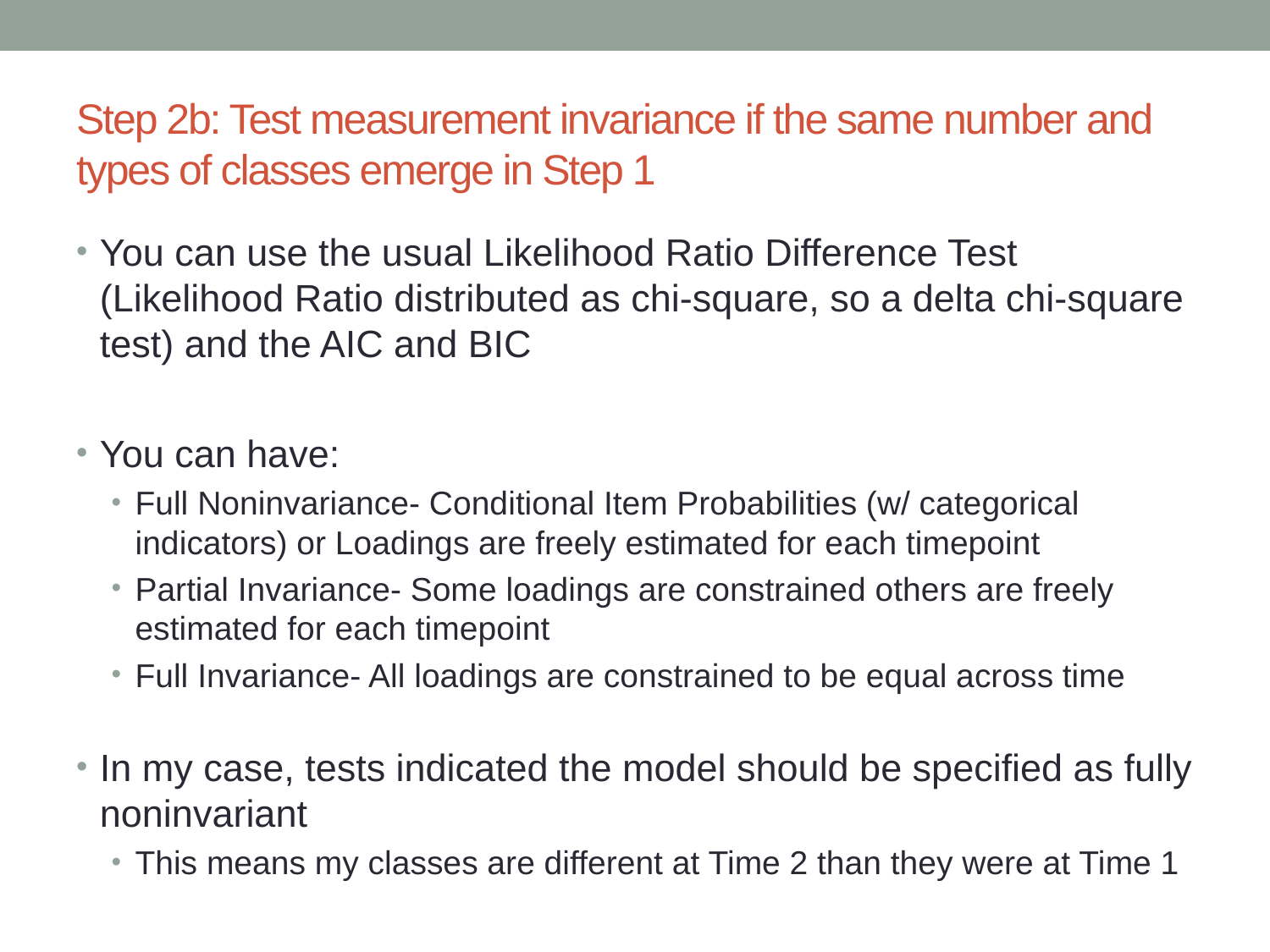

# Step 2b: Test measurement invariance if the same number and types of classes emerge in Step 1
You can use the usual Likelihood Ratio Difference Test (Likelihood Ratio distributed as chi-square, so a delta chi-square test) and the AIC and BIC

You can have:
Full Noninvariance- Conditional Item Probabilities (w/ categorical indicators) or Loadings are freely estimated for each timepoint
Partial Invariance- Some loadings are constrained others are freely estimated for each timepoint
Full Invariance- All loadings are constrained to be equal across time
In my case, tests indicated the model should be specified as fully noninvariant
This means my classes are different at Time 2 than they were at Time 1